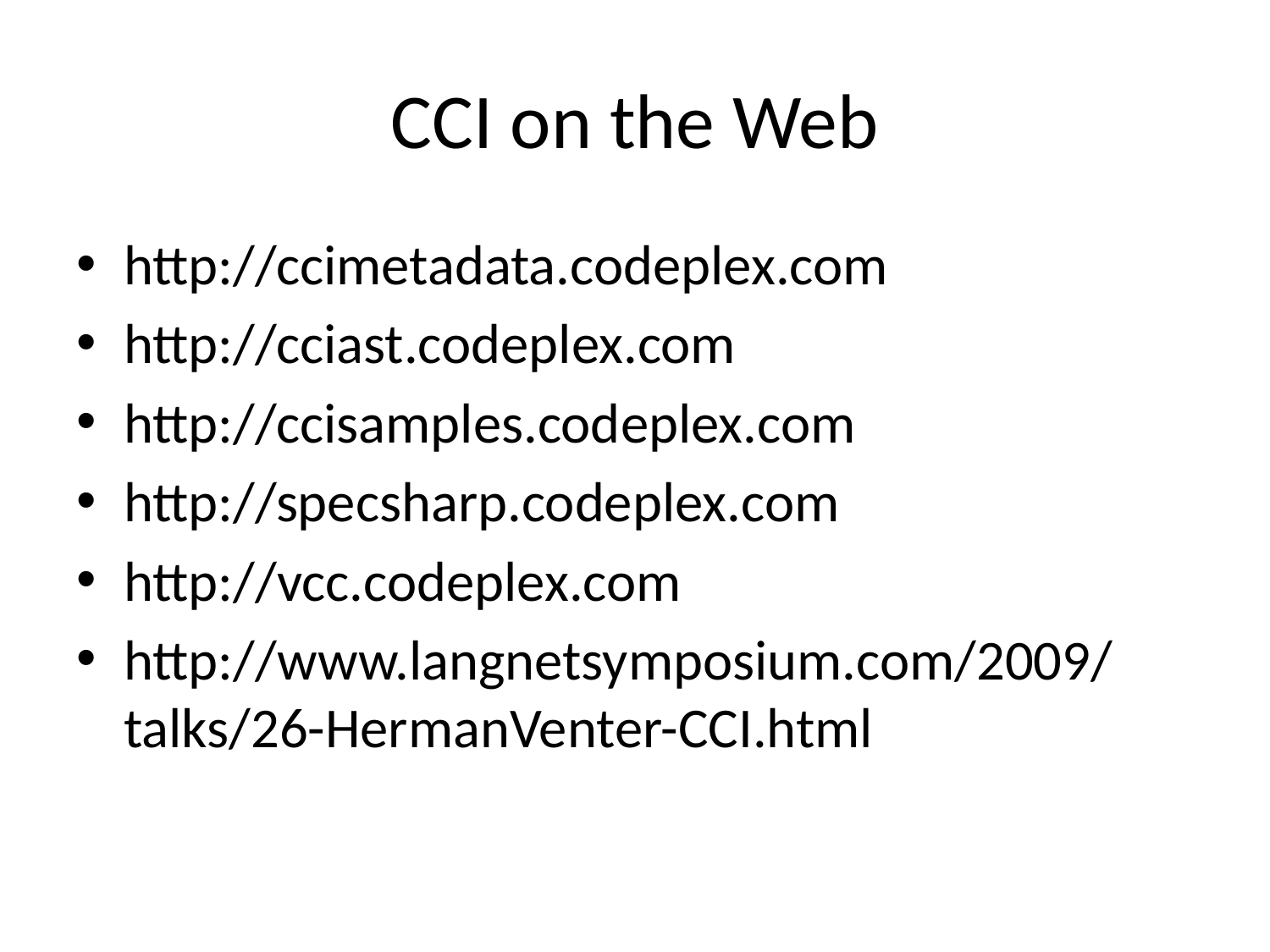

# CCI on the Web
http://ccimetadata.codeplex.com
http://cciast.codeplex.com
http://ccisamples.codeplex.com
http://specsharp.codeplex.com
http://vcc.codeplex.com
http://www.langnetsymposium.com/2009/talks/26-HermanVenter-CCI.html